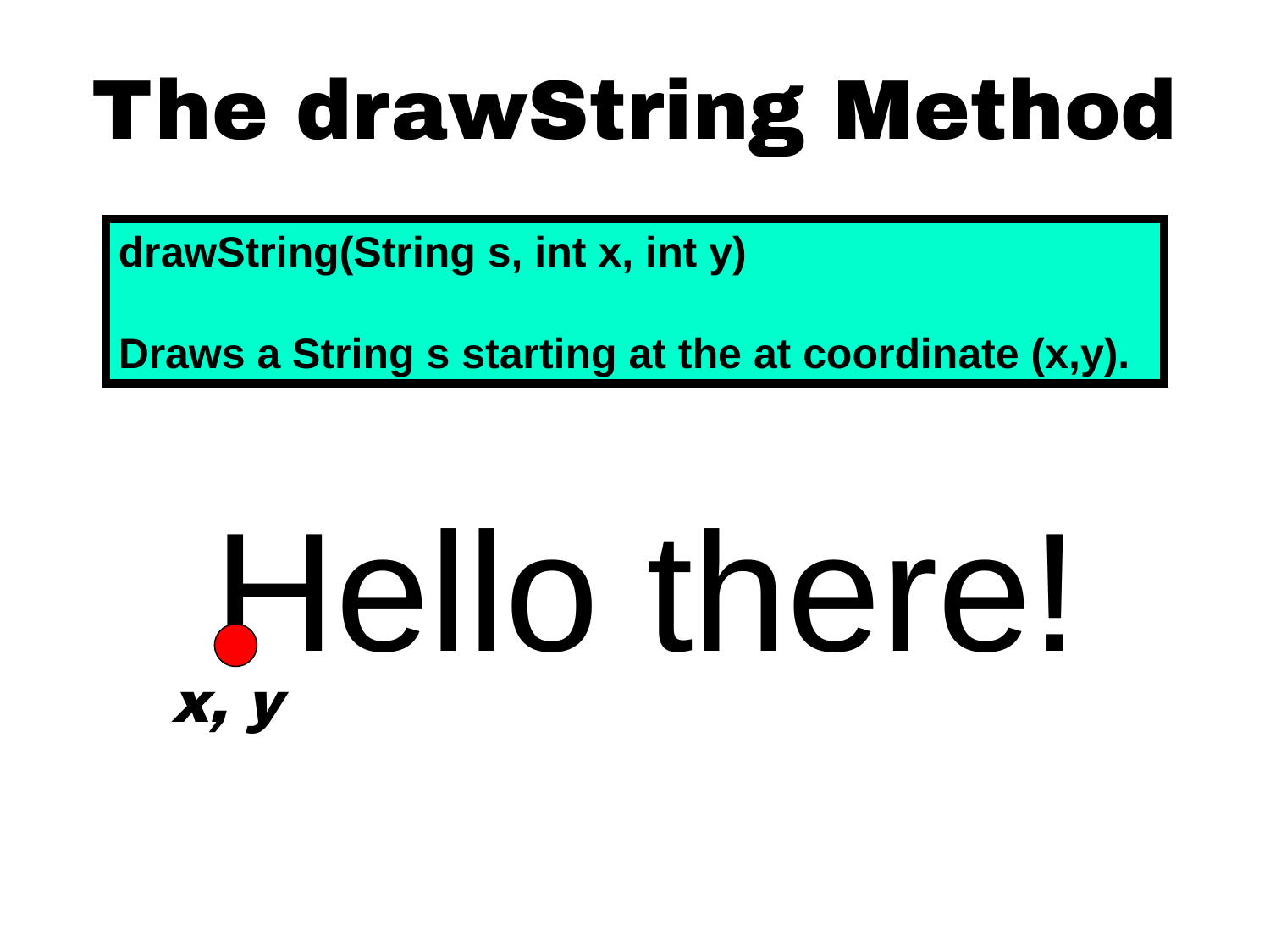

# The drawString Method
drawString(String s, int x, int y)

Draws a String s starting at the at coordinate (x,y).
Hello there!

x, y